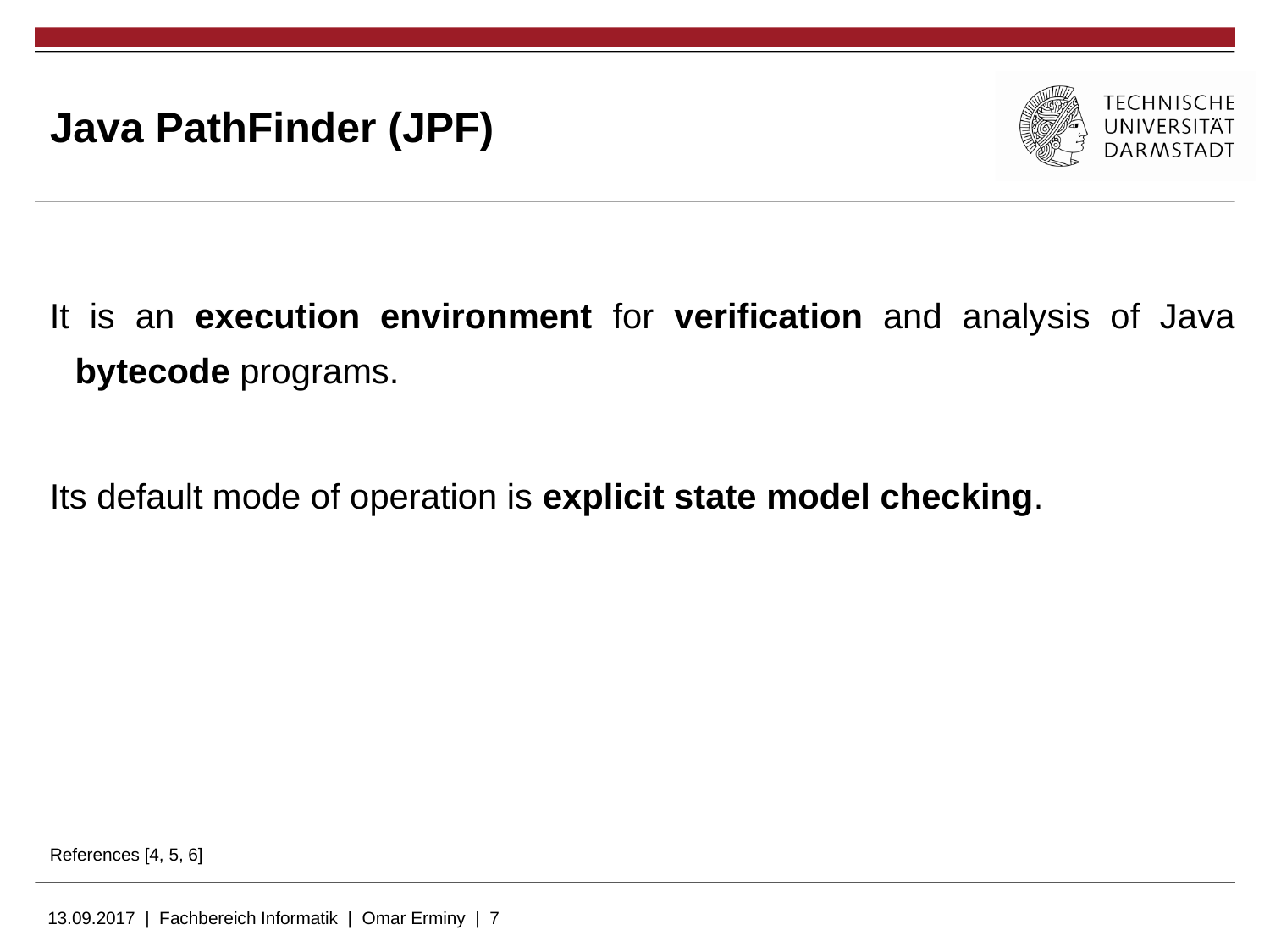

Java PathFinder (JPF)

It is an execution environment for verification and analysis of Java bytecode programs.

Its default mode of operation is explicit state model checking.
References [4, 5, 6]